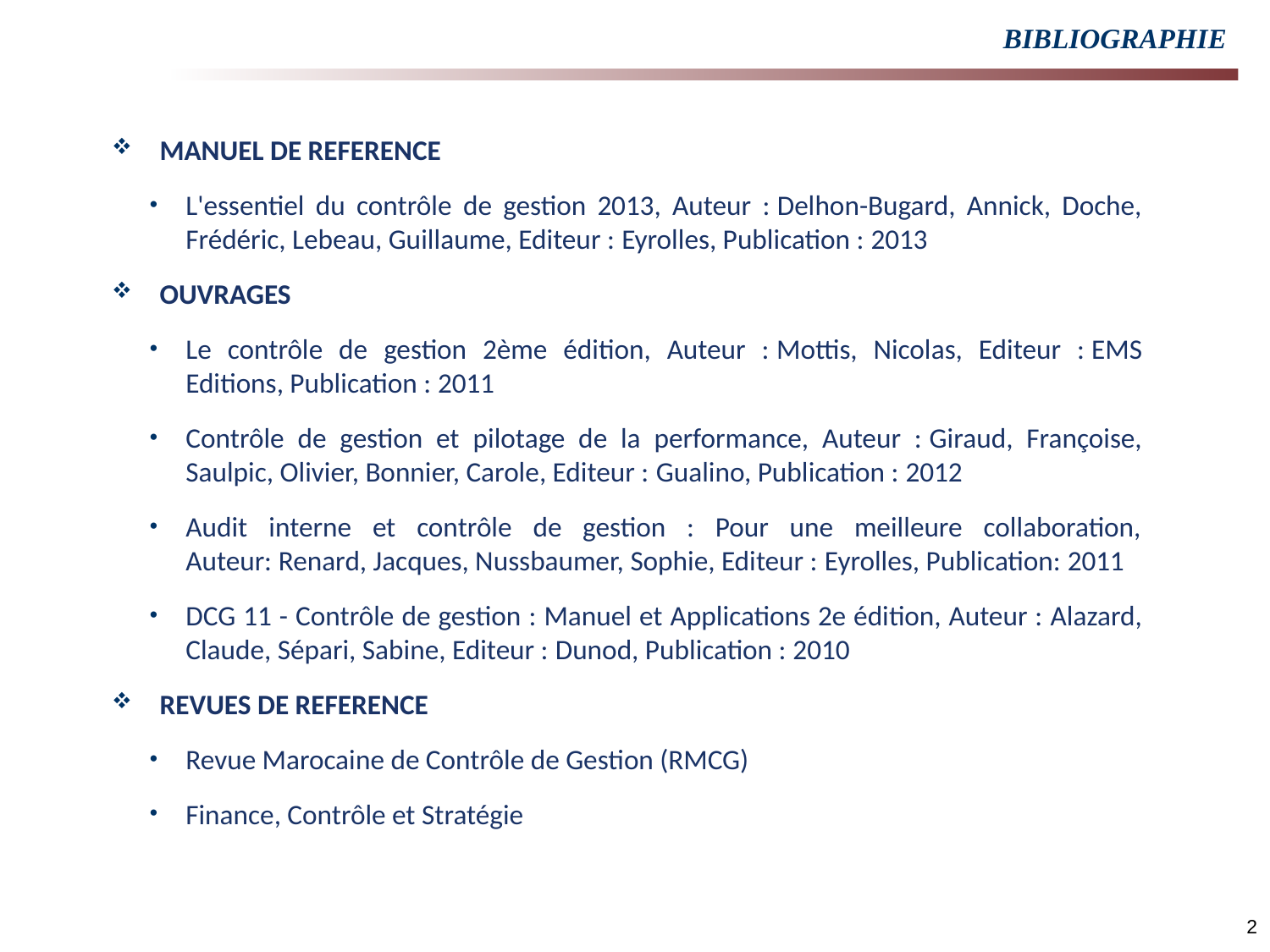

# BIBLIOGRAPHIE
MANUEL DE REFERENCE
L'essentiel du contrôle de gestion 2013, Auteur : Delhon-Bugard, Annick, Doche, Frédéric, Lebeau, Guillaume, Editeur : Eyrolles, Publication : 2013
OUVRAGES
Le contrôle de gestion 2ème édition, Auteur : Mottis, Nicolas, Editeur : EMS Editions, Publication : 2011
Contrôle de gestion et pilotage de la performance, Auteur : Giraud, Françoise, Saulpic, Olivier, Bonnier, Carole, Editeur : Gualino, Publication : 2012
Audit interne et contrôle de gestion : Pour une meilleure collaboration, Auteur: Renard, Jacques, Nussbaumer, Sophie, Editeur : Eyrolles, Publication: 2011
DCG 11 - Contrôle de gestion : Manuel et Applications 2e édition, Auteur : Alazard, Claude, Sépari, Sabine, Editeur : Dunod, Publication : 2010
REVUES DE REFERENCE
Revue Marocaine de Contrôle de Gestion (RMCG)
Finance, Contrôle et Stratégie
2